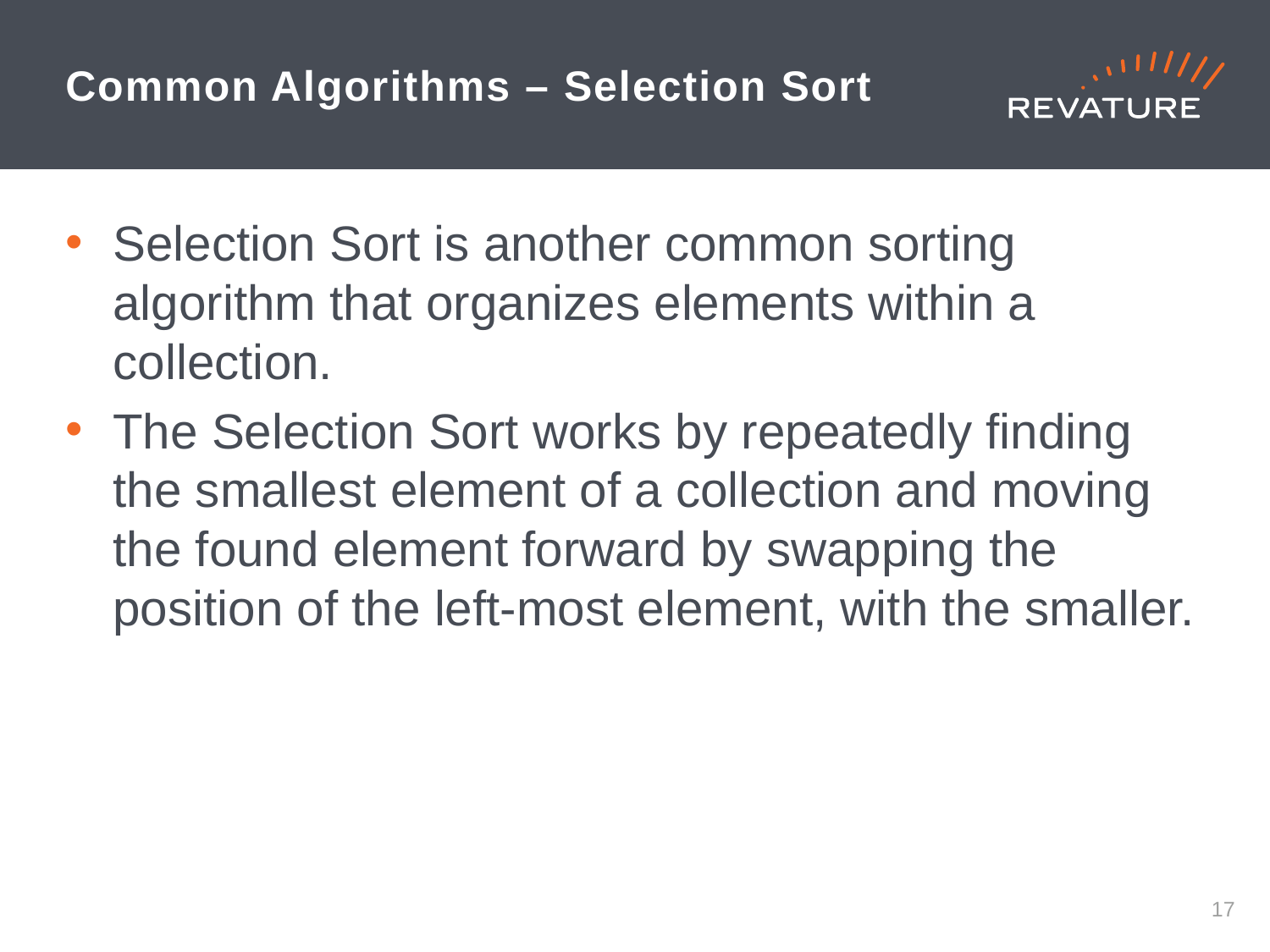

# Common Algorithms – Selection Sort
Selection Sort is another common sorting algorithm that organizes elements within a collection.
The Selection Sort works by repeatedly finding the smallest element of a collection and moving the found element forward by swapping the position of the left-most element, with the smaller.
17